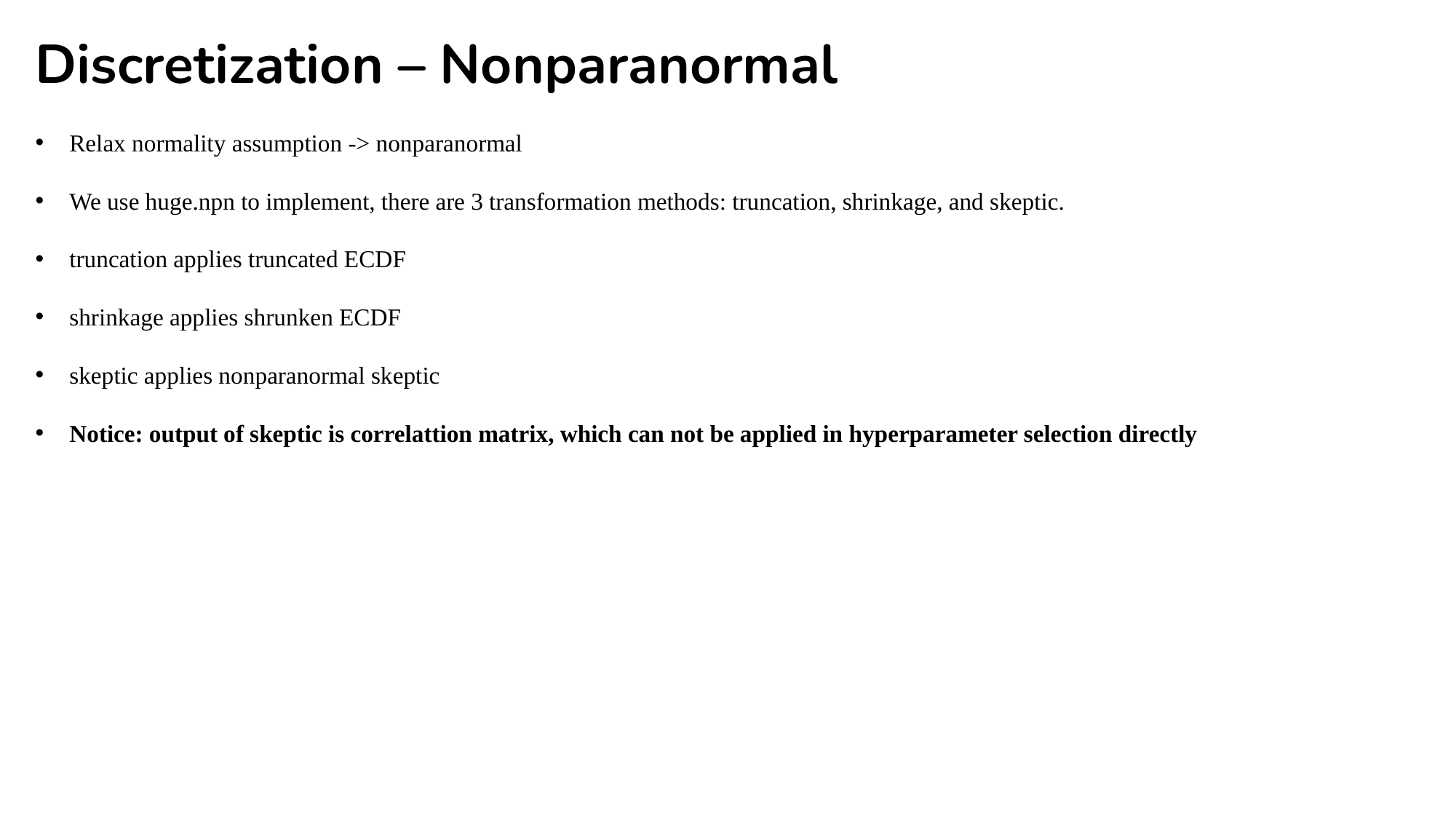

Discretization – Nonparanormal
Relax normality assumption -> nonparanormal

We use huge.npn to implement, there are 3 transformation methods: truncation, shrinkage, and skeptic.

truncation applies truncated ECDF

shrinkage applies shrunken ECDF

skeptic applies nonparanormal skeptic

Notice: output of skeptic is correlattion matrix, which can not be applied in hyperparameter selection directly